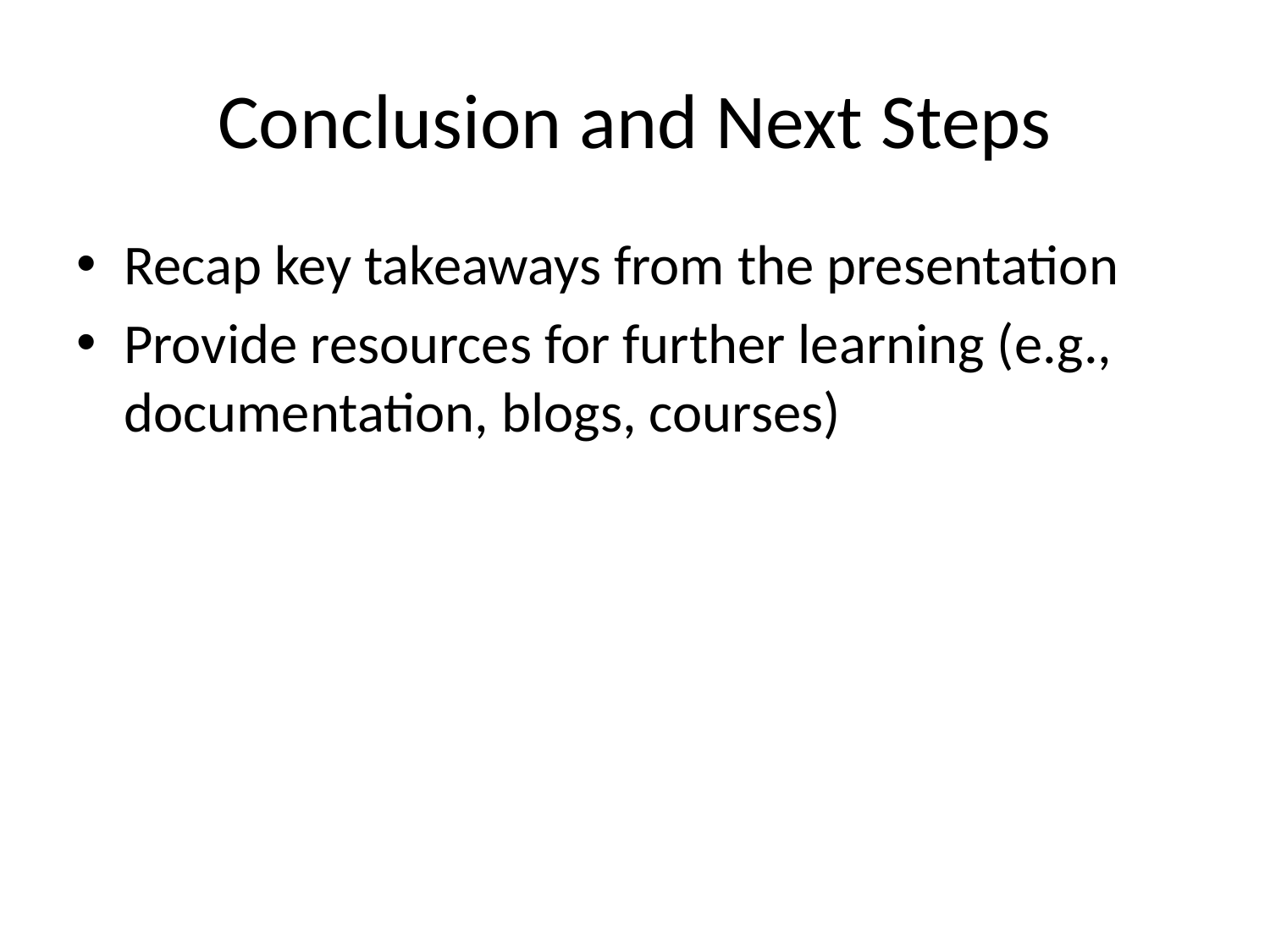

# Conclusion and Next Steps
Recap key takeaways from the presentation
Provide resources for further learning (e.g., documentation, blogs, courses)